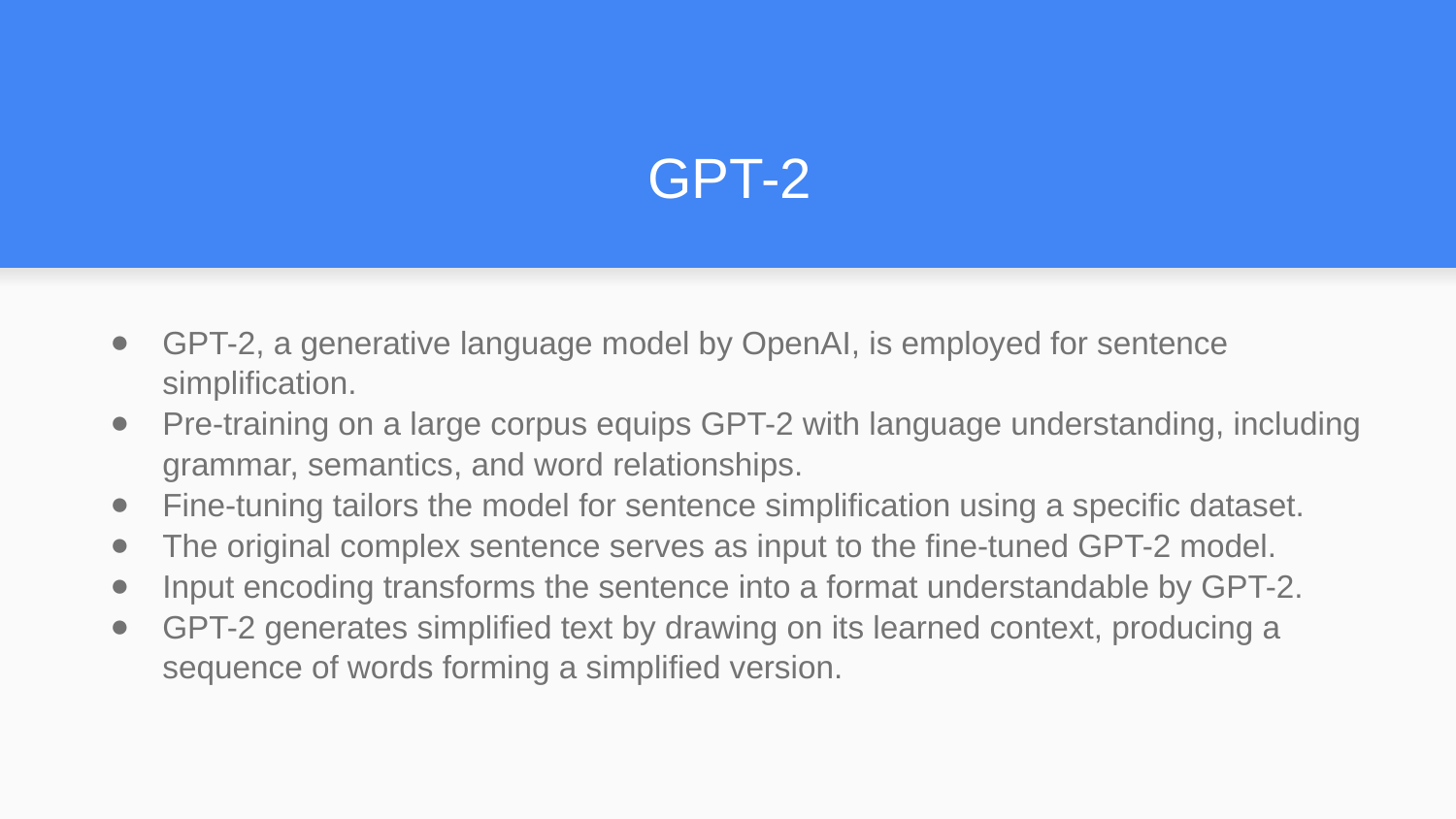

# GPT-2
GPT-2, a generative language model by OpenAI, is employed for sentence simplification.
Pre-training on a large corpus equips GPT-2 with language understanding, including grammar, semantics, and word relationships.
Fine-tuning tailors the model for sentence simplification using a specific dataset.
The original complex sentence serves as input to the fine-tuned GPT-2 model.
Input encoding transforms the sentence into a format understandable by GPT-2.
GPT-2 generates simplified text by drawing on its learned context, producing a sequence of words forming a simplified version.